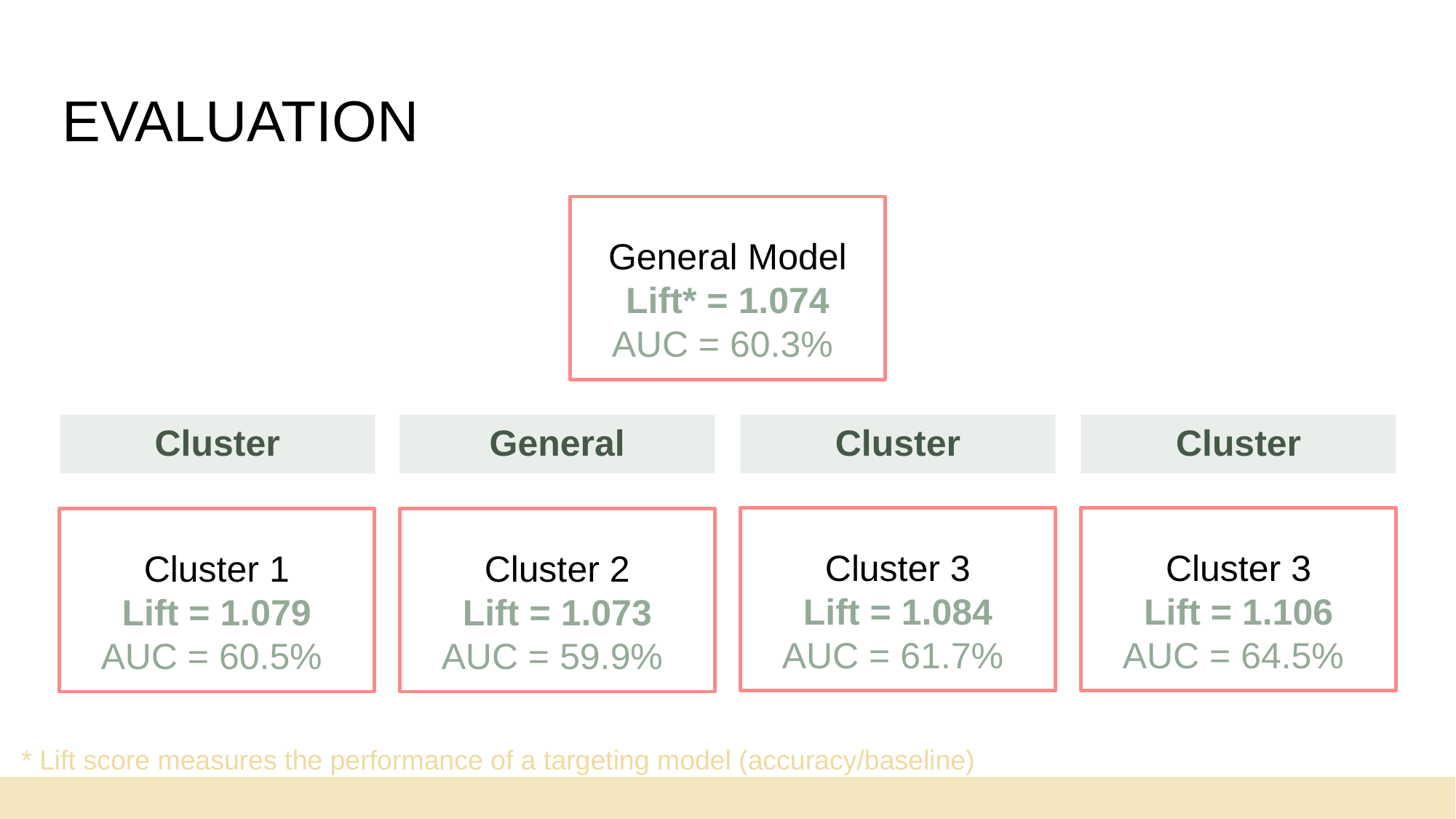

# EVALUATION
General Model
Lift* = 1.074
AUC = 60.3%
Cluster
General
Cluster
Cluster
Cluster 3
Lift = 1.084
AUC = 61.7%
Cluster 3
Lift = 1.106
AUC = 64.5%
Cluster 1
Lift = 1.079
AUC = 60.5%
Cluster 2
Lift = 1.073
AUC = 59.9%
* Lift score measures the performance of a targeting model (accuracy/baseline)